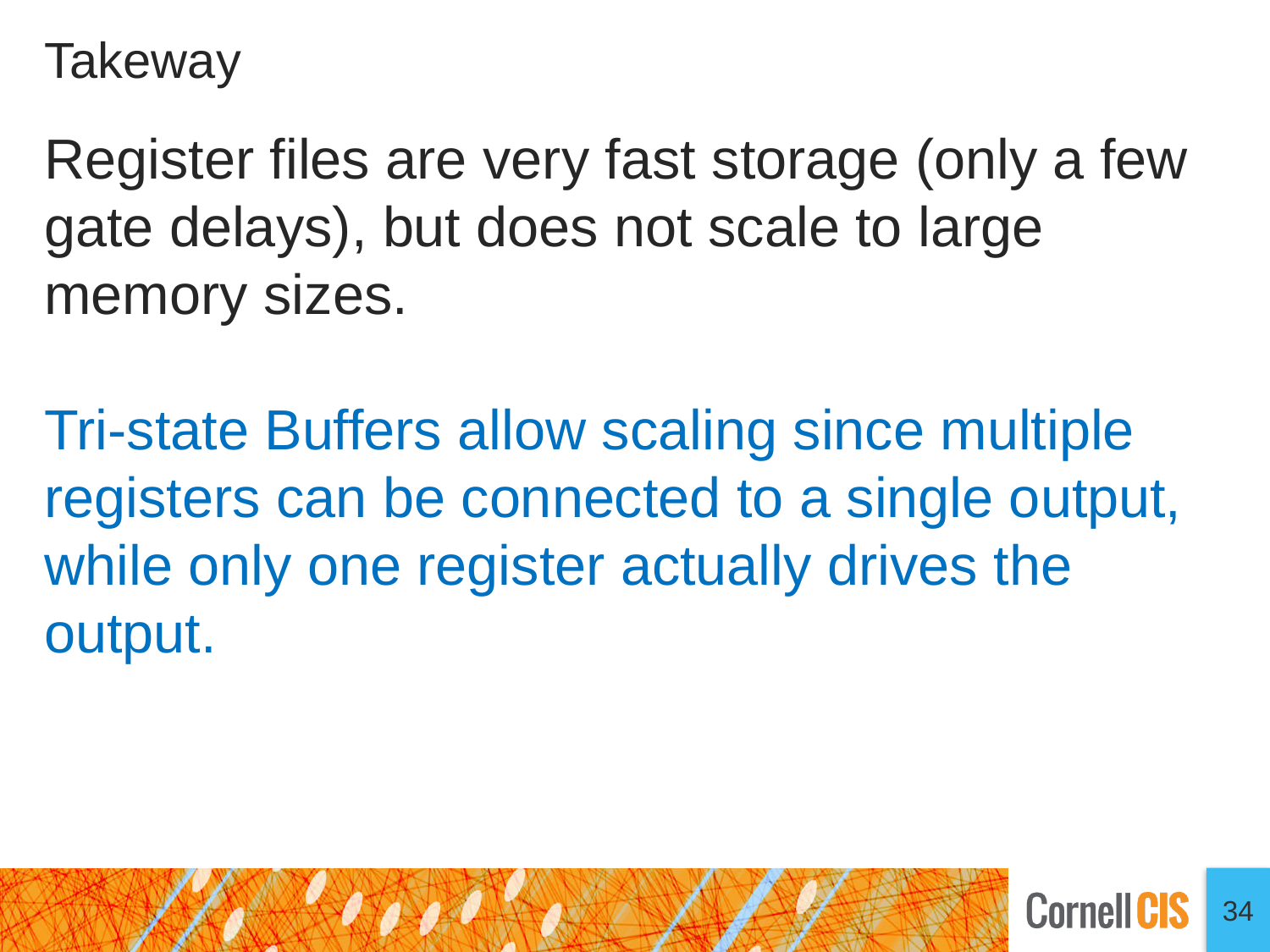

# Takeway
Register files are very fast storage (only a few gate delays), but does not scale to large memory sizes.

Tri-state Buffers allow scaling since multiple registers can be connected to a single output, while only one register actually drives the output.
34